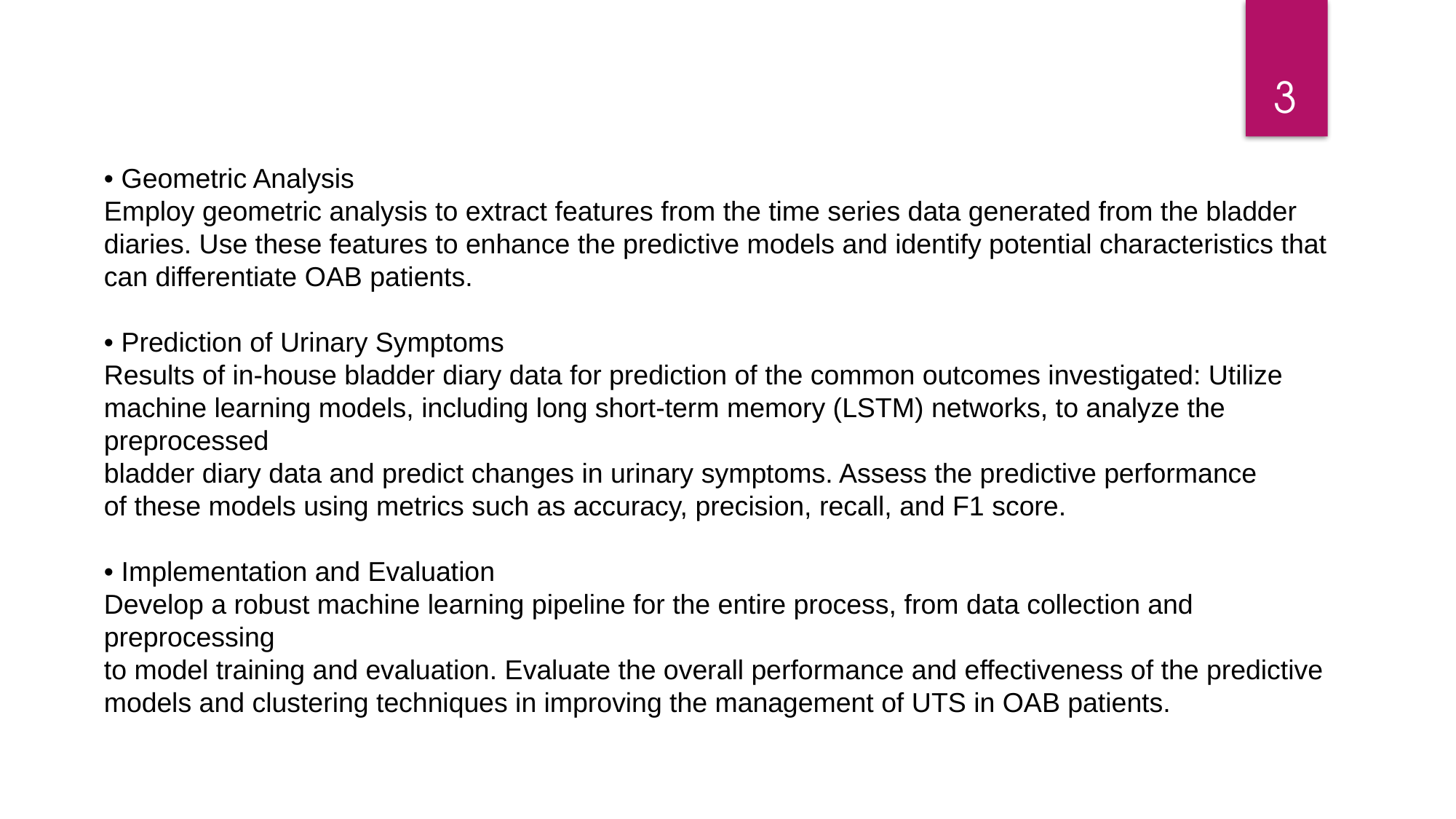

3
• Geometric Analysis
Employ geometric analysis to extract features from the time series data generated from the bladder
diaries. Use these features to enhance the predictive models and identify potential characteristics that
can differentiate OAB patients.

• Prediction of Urinary Symptoms
Results of in-house bladder diary data for prediction of the common outcomes investigated: Utilize
machine learning models, including long short-term memory (LSTM) networks, to analyze the preprocessed
bladder diary data and predict changes in urinary symptoms. Assess the predictive performance
of these models using metrics such as accuracy, precision, recall, and F1 score.

• Implementation and Evaluation
Develop a robust machine learning pipeline for the entire process, from data collection and preprocessing
to model training and evaluation. Evaluate the overall performance and effectiveness of the predictive
models and clustering techniques in improving the management of UTS in OAB patients.